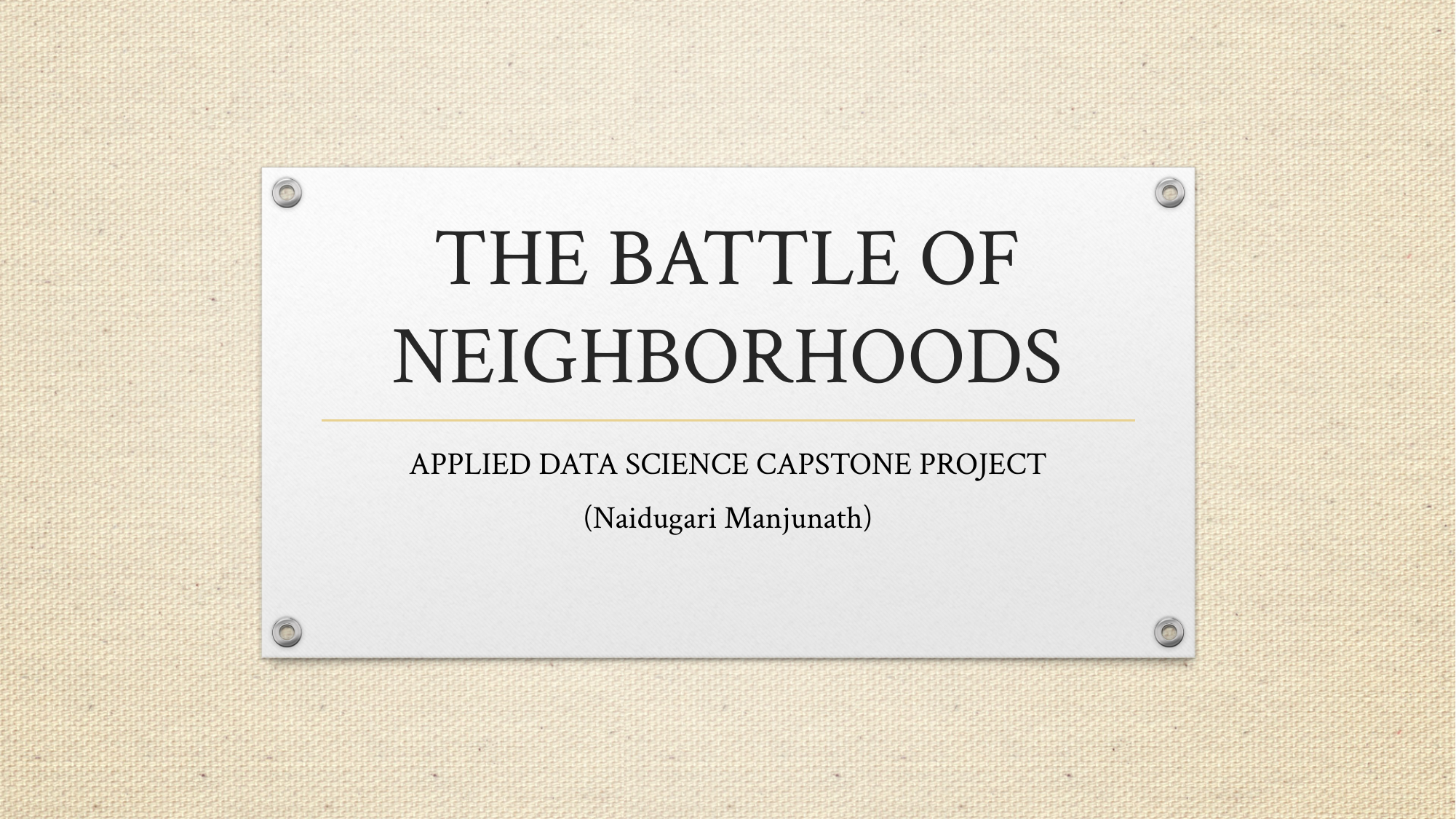

# THE BATTLE OF NEIGHBORHOODS
APPLIED DATA SCIENCE CAPSTONE PROJECT
(Naidugari Manjunath)